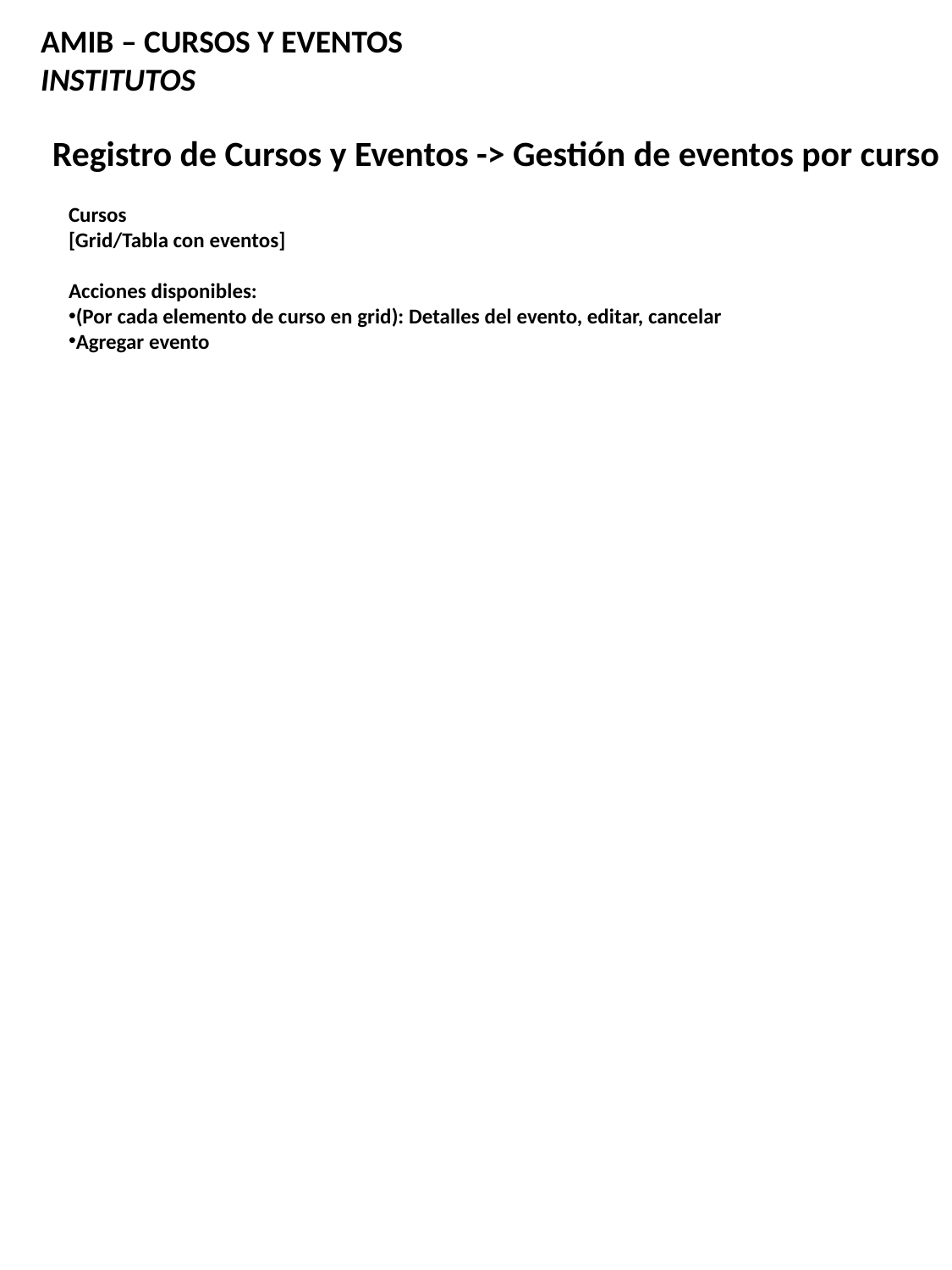

AMIB – CURSOS Y EVENTOS
INSTITUTOS
Registro de Cursos y Eventos -> Gestión de eventos por curso
Cursos
[Grid/Tabla con eventos]

Acciones disponibles:
(Por cada elemento de curso en grid): Detalles del evento, editar, cancelar
Agregar evento